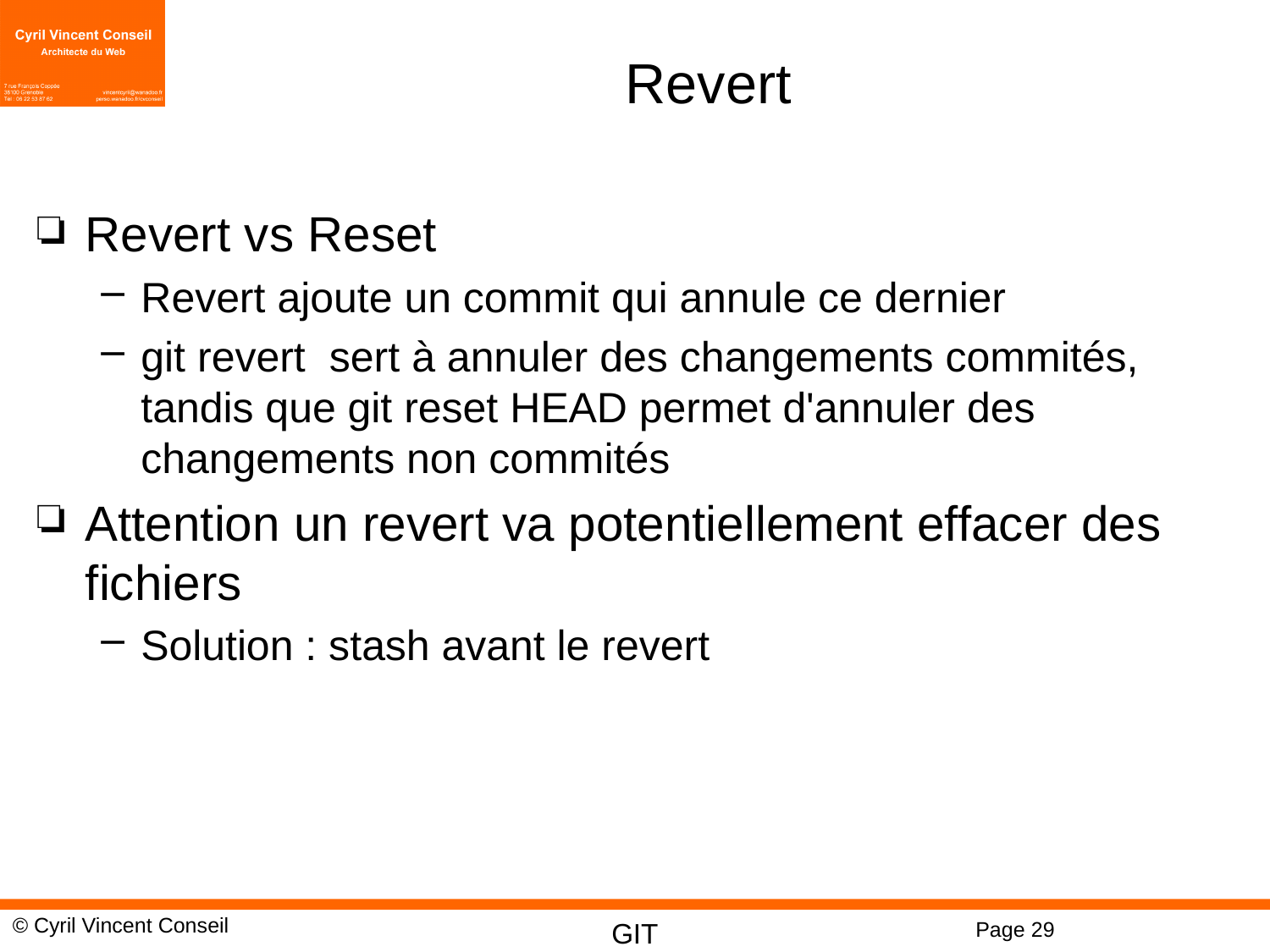

# Revert
Revert vs Reset
Revert ajoute un commit qui annule ce dernier
git revert  sert à annuler des changements commités, tandis que git reset HEAD permet d'annuler des changements non commités
Attention un revert va potentiellement effacer des fichiers
Solution : stash avant le revert